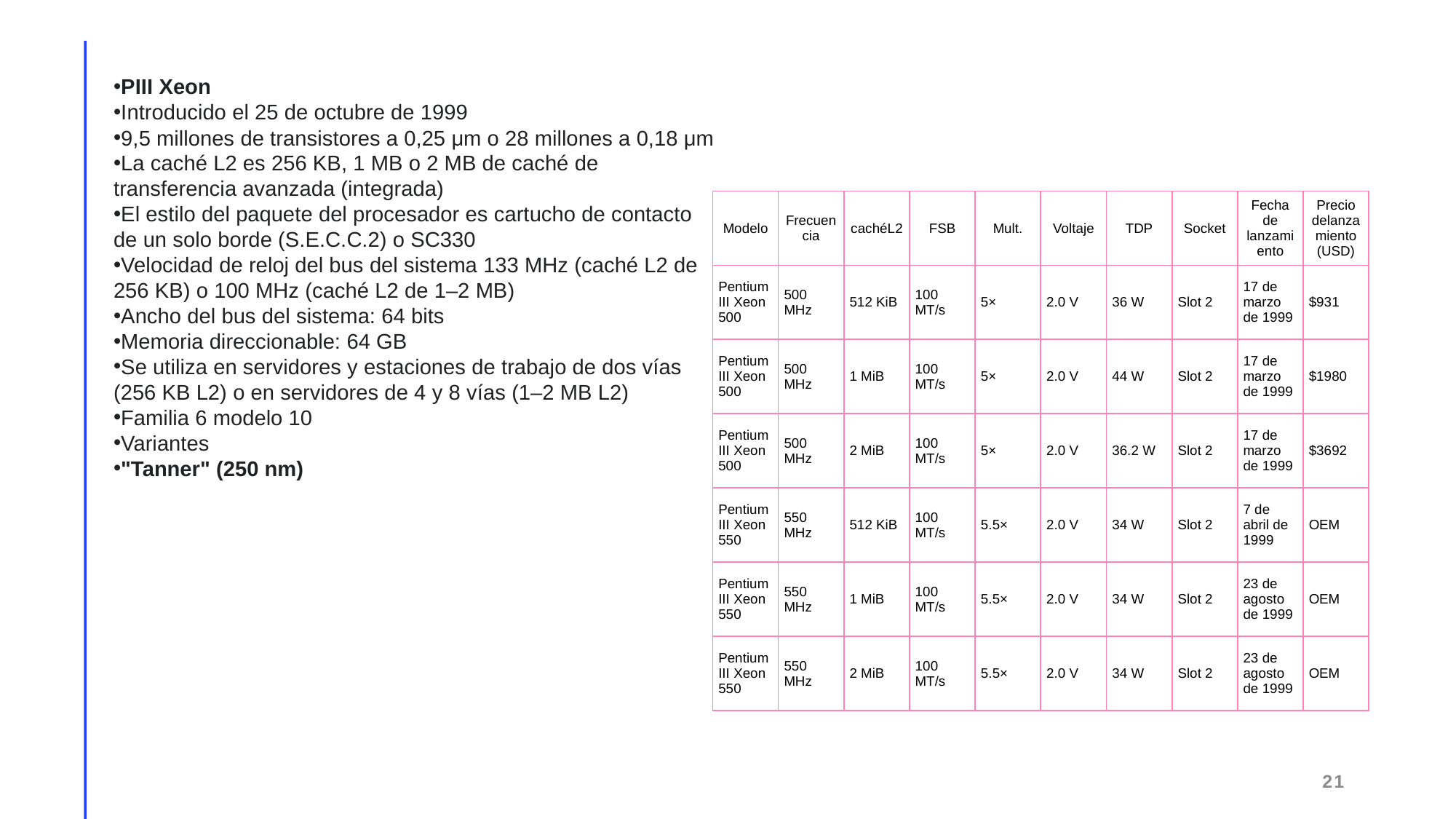

PIII Xeon
Introducido el 25 de octubre de 1999
9,5 millones de transistores a 0,25 μm o 28 millones a 0,18 μm
La caché L2 es 256 KB, 1 MB o 2 MB de caché de transferencia avanzada (integrada)
El estilo del paquete del procesador es cartucho de contacto de un solo borde (S.E.C.C.2) o SC330
Velocidad de reloj del bus del sistema 133 MHz (caché L2 de 256 KB) o 100 MHz (caché L2 de 1–2 MB)
Ancho del bus del sistema: 64 bits
Memoria direccionable: 64 GB
Se utiliza en servidores y estaciones de trabajo de dos vías (256 KB L2) o en servidores de 4 y 8 vías (1–2 MB L2)
Familia 6 modelo 10
Variantes
"Tanner" (250 nm)

| Modelo | Frecuencia | cachéL2 | FSB | Mult. | Voltaje | TDP | Socket | Fecha de lanzamiento | Precio delanzamiento (USD) |
| --- | --- | --- | --- | --- | --- | --- | --- | --- | --- |
| Pentium III Xeon 500 | 500 MHz | 512 KiB | 100 MT/s | 5× | 2.0 V | 36 W | Slot 2 | 17 de marzo de 1999 | $931 |
| Pentium III Xeon 500 | 500 MHz | 1 MiB | 100 MT/s | 5× | 2.0 V | 44 W | Slot 2 | 17 de marzo de 1999 | $1980 |
| Pentium III Xeon 500 | 500 MHz | 2 MiB | 100 MT/s | 5× | 2.0 V | 36.2 W | Slot 2 | 17 de marzo de 1999 | $3692 |
| Pentium III Xeon 550 | 550 MHz | 512 KiB | 100 MT/s | 5.5× | 2.0 V | 34 W | Slot 2 | 7 de abril de 1999 | OEM |
| Pentium III Xeon 550 | 550 MHz | 1 MiB | 100 MT/s | 5.5× | 2.0 V | 34 W | Slot 2 | 23 de agosto de 1999 | OEM |
| Pentium III Xeon 550 | 550 MHz | 2 MiB | 100 MT/s | 5.5× | 2.0 V | 34 W | Slot 2 | 23 de agosto de 1999 | OEM |
21